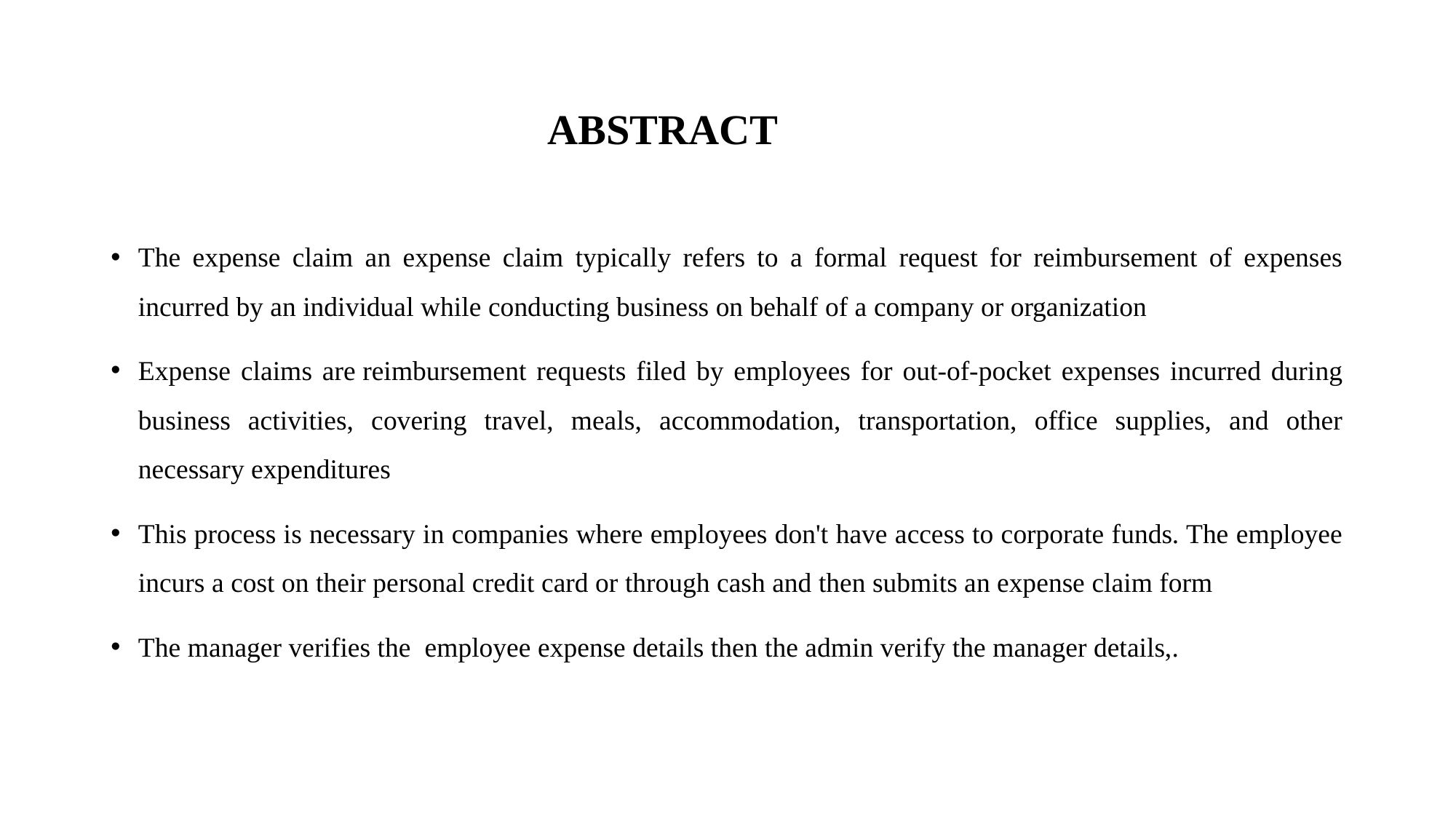

# ABSTRACT
The expense claim an expense claim typically refers to a formal request for reimbursement of expenses incurred by an individual while conducting business on behalf of a company or organization
Expense claims are reimbursement requests filed by employees for out-of-pocket expenses incurred during business activities, covering travel, meals, accommodation, transportation, office supplies, and other necessary expenditures
This process is necessary in companies where employees don't have access to corporate funds. The employee incurs a cost on their personal credit card or through cash and then submits an expense claim form
The manager verifies the  employee expense details then the admin verify the manager details,.